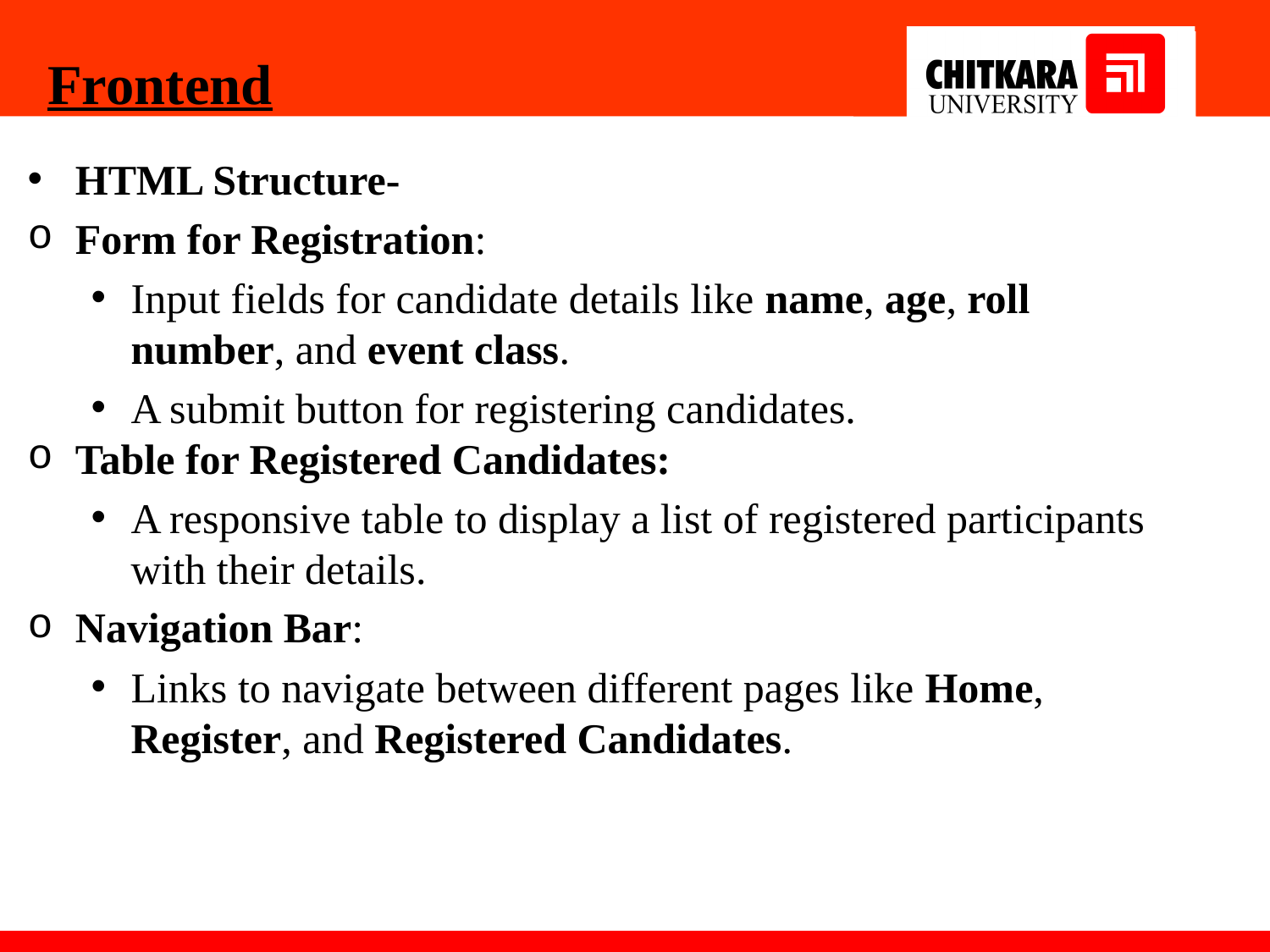

.

# Frontend
HTML Structure-
Form for Registration:
Input fields for candidate details like name, age, roll number, and event class.
A submit button for registering candidates.
Table for Registered Candidates:
A responsive table to display a list of registered participants with their details.
Navigation Bar:
Links to navigate between different pages like Home, Register, and Registered Candidates.